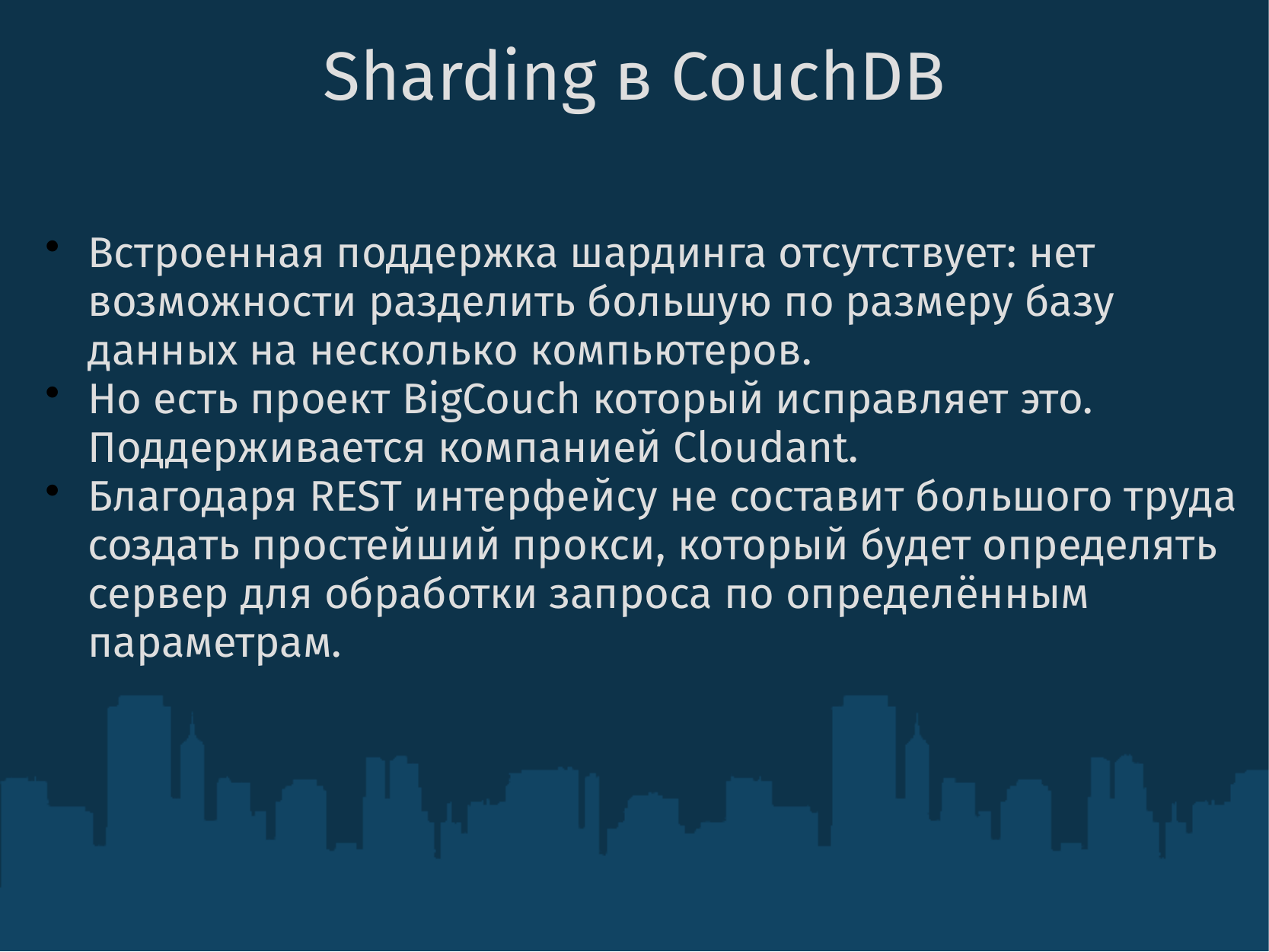

# Sharding в CouchDB
Встроенная поддержка шардинга отсутствует: нет возможности разделить большую по размеру базу данных на несколько компьютеров.
Но есть проект BigCouch который исправляет это. Поддерживается компанией Cloudant.
Благодаря REST интерфейсу не составит большого труда создать простейший прокси, который будет определять сервер для обработки запроса по определённым параметрам.